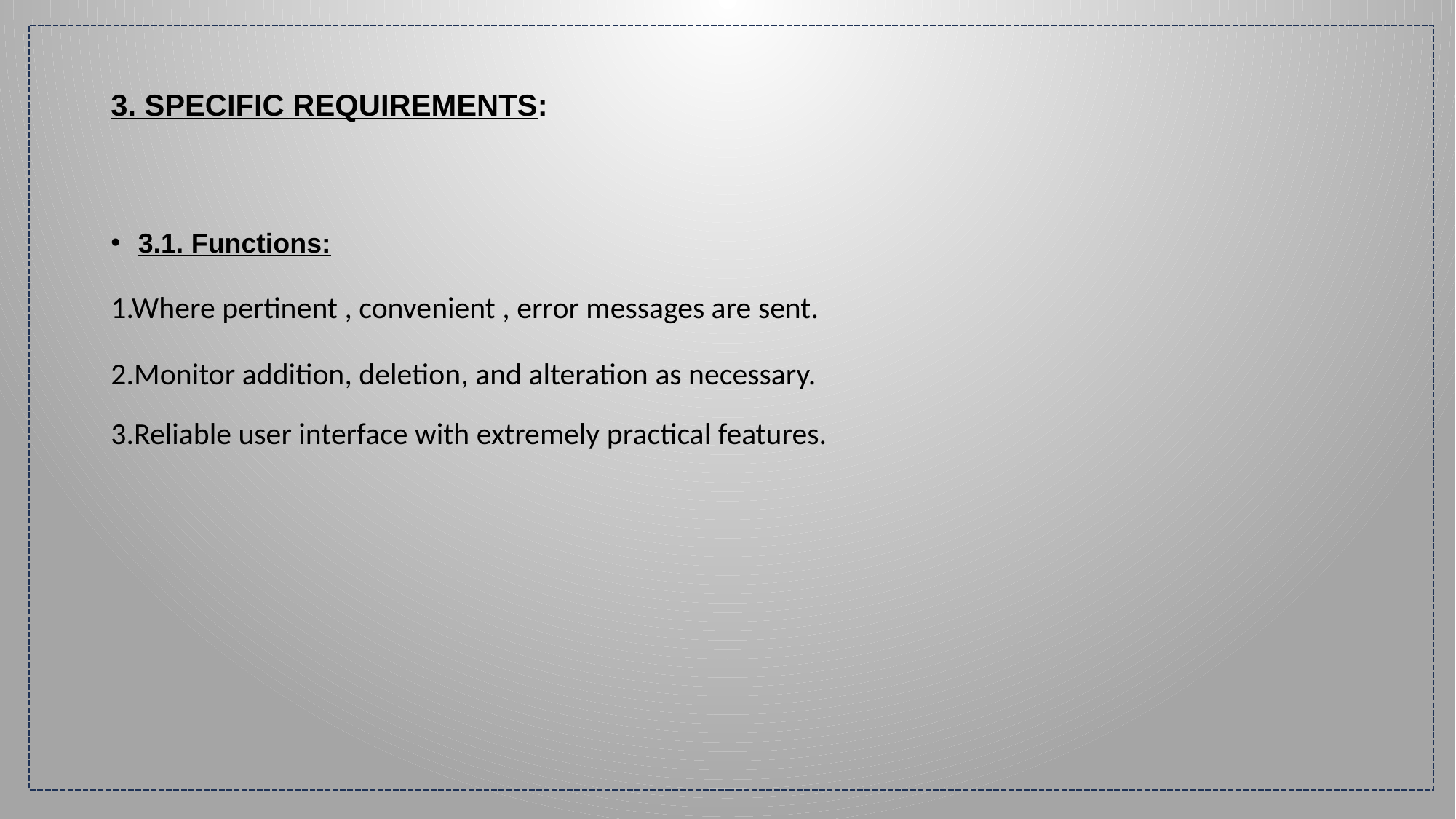

# 3. SPECIFIC REQUIREMENTS:
3.1. Functions:
1.Where pertinent , convenient , error messages are sent.
2.Monitor addition, deletion, and alteration as necessary.
3.Reliable user interface with extremely practical features.